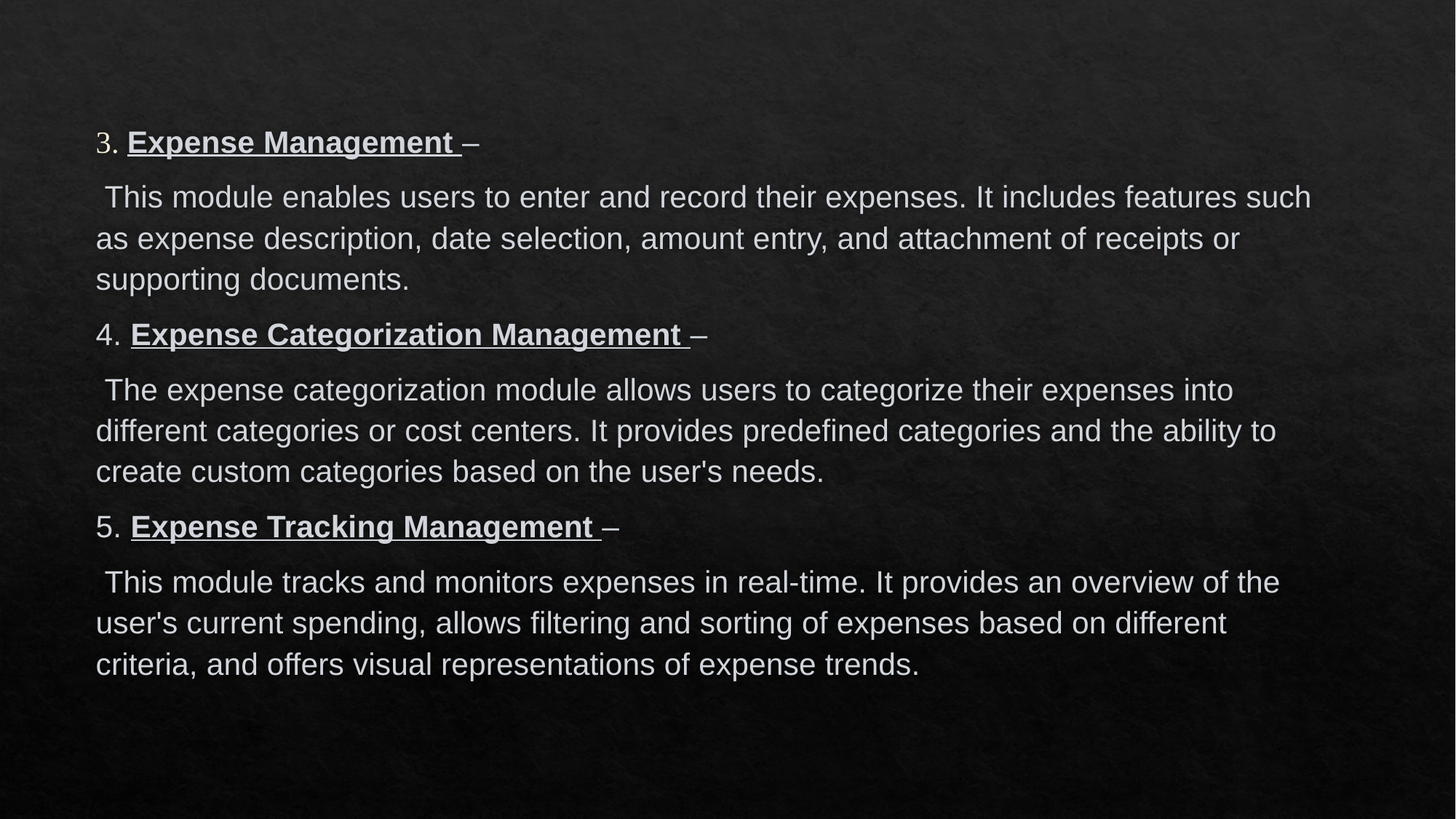

#
3. Expense Management –
 This module enables users to enter and record their expenses. It includes features such as expense description, date selection, amount entry, and attachment of receipts or supporting documents.
4. Expense Categorization Management –
 The expense categorization module allows users to categorize their expenses into different categories or cost centers. It provides predefined categories and the ability to create custom categories based on the user's needs.
5. Expense Tracking Management –
 This module tracks and monitors expenses in real-time. It provides an overview of the user's current spending, allows filtering and sorting of expenses based on different criteria, and offers visual representations of expense trends.